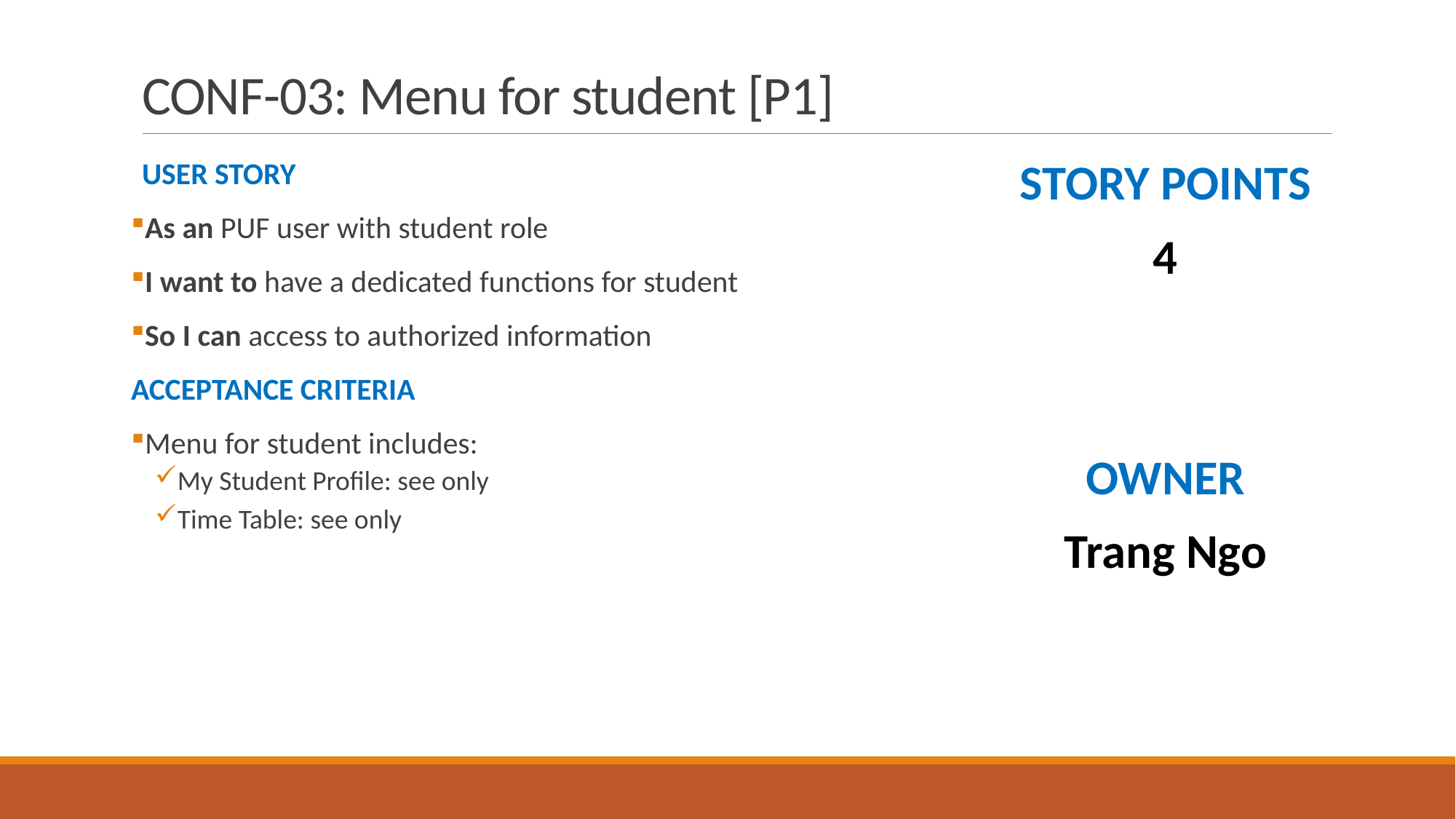

# CONF-03: Menu for student [P1]
USER STORY
As an PUF user with student role
I want to have a dedicated functions for student
So I can access to authorized information
ACCEPTANCE CRITERIA
Menu for student includes:
My Student Profile: see only
Time Table: see only

STORY POINTS
4

OWNER
Trang Ngo